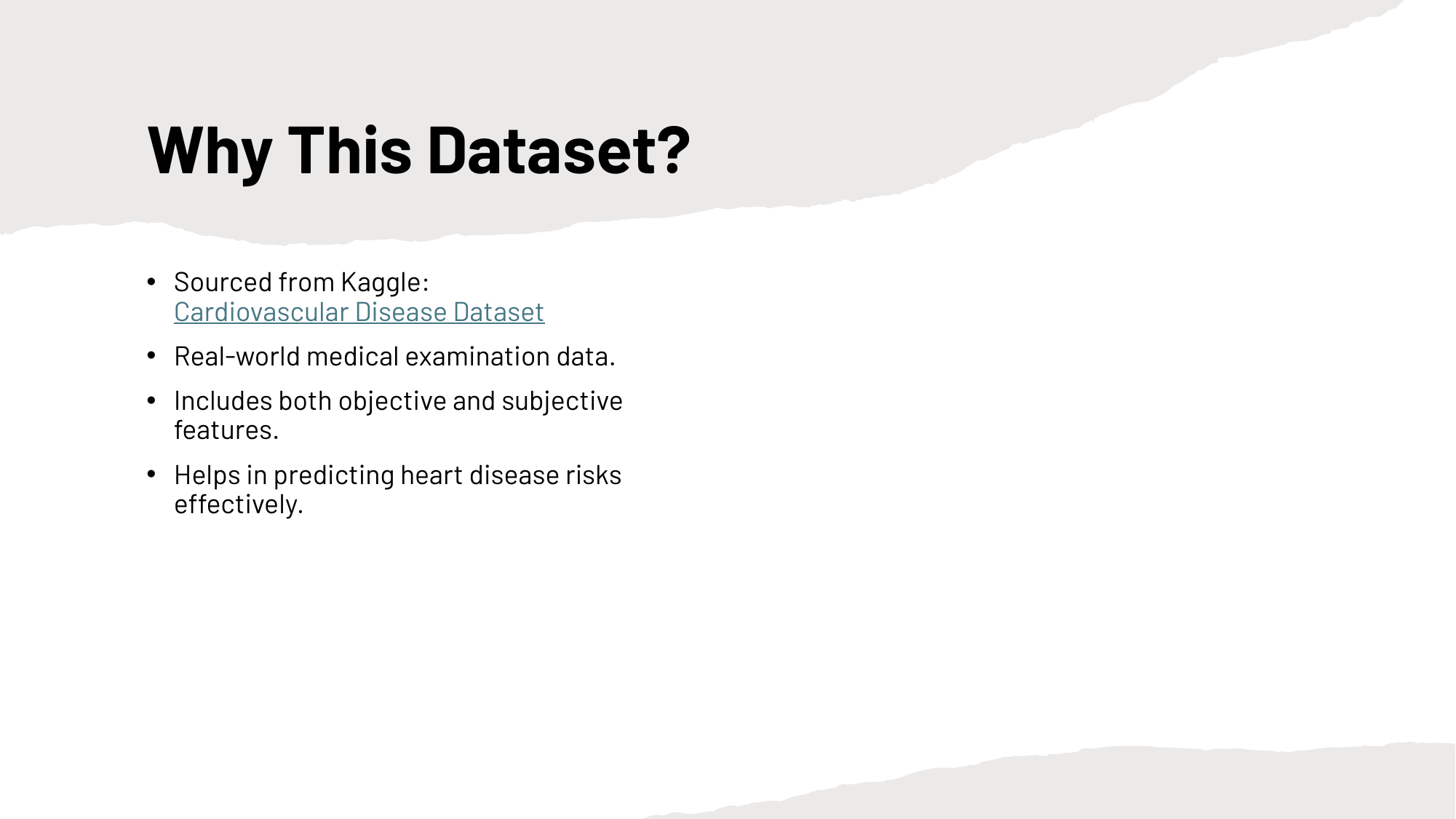

# Why This Dataset?
Sourced from Kaggle: Cardiovascular Disease Dataset
Real-world medical examination data.
Includes both objective and subjective features.
Helps in predicting heart disease risks effectively.